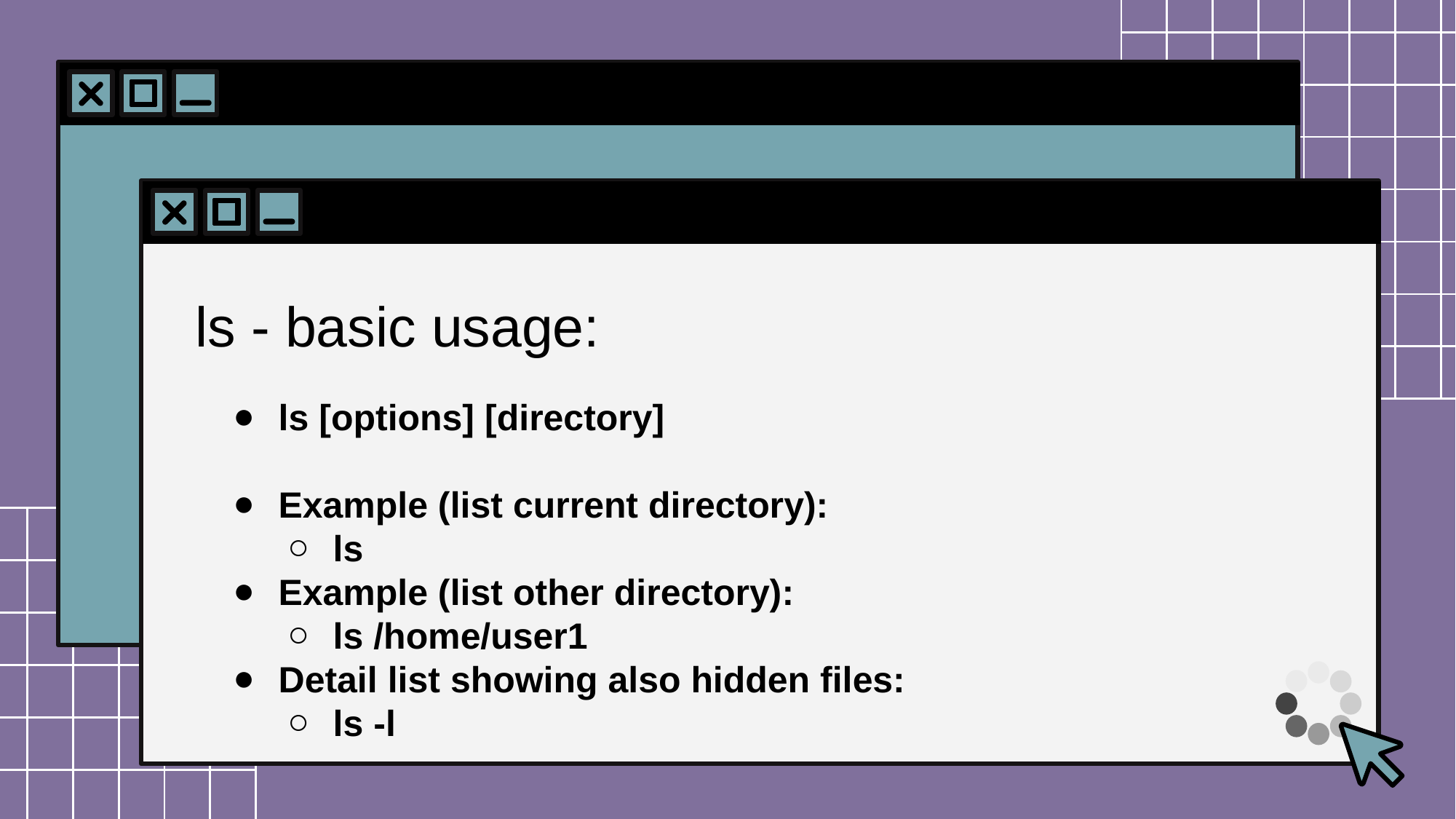

# ls - basic usage:
ls [options] [directory]

Example (list current directory):
ls
Example (list other directory):
ls /home/user1
Detail list showing also hidden files:
ls -l